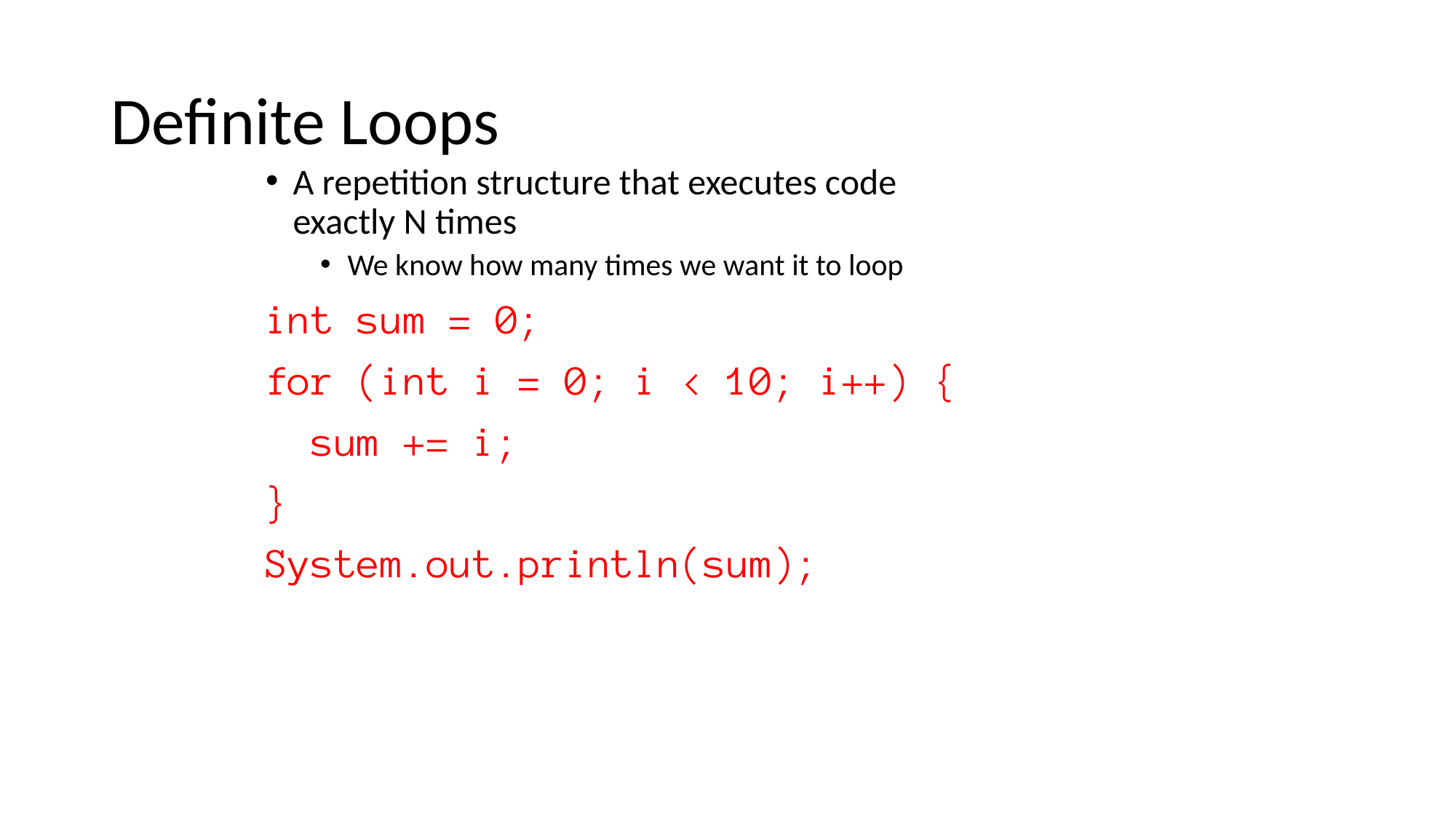

# Definite Loops
A repetition structure that executes code exactly N times
We know how many times we want it to loop
int sum = 0;
for (int i = 0; i < 10; i++) {
  sum += i;
}
System.out.println(sum);